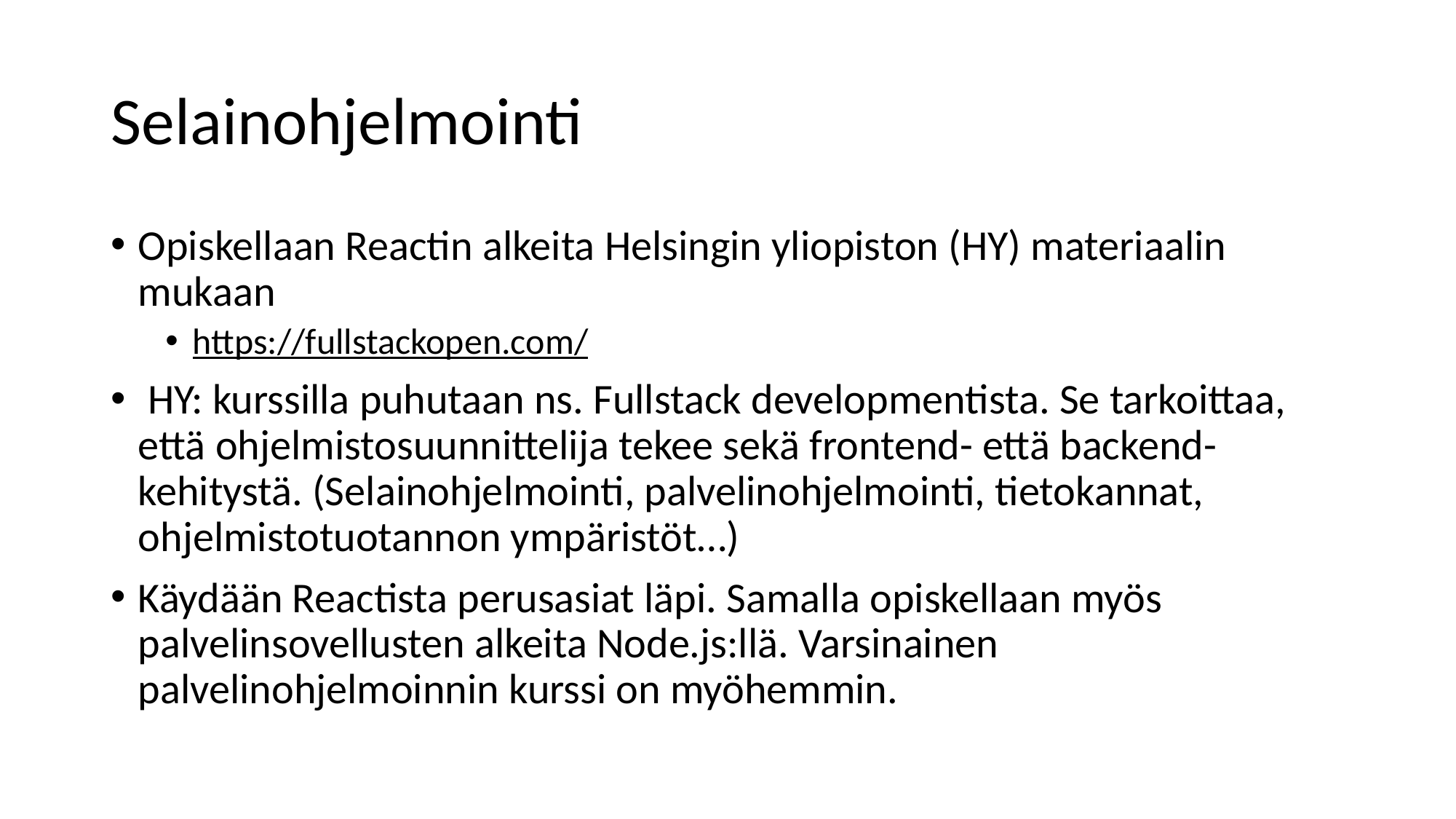

# Selainohjelmointi
Opiskellaan Reactin alkeita Helsingin yliopiston (HY) materiaalin mukaan
https://fullstackopen.com/
 HY: kurssilla puhutaan ns. Fullstack developmentista. Se tarkoittaa, että ohjelmistosuunnittelija tekee sekä frontend- että backend-kehitystä. (Selainohjelmointi, palvelinohjelmointi, tietokannat, ohjelmistotuotannon ympäristöt…)
Käydään Reactista perusasiat läpi. Samalla opiskellaan myös palvelinsovellusten alkeita Node.js:llä. Varsinainen palvelinohjelmoinnin kurssi on myöhemmin.